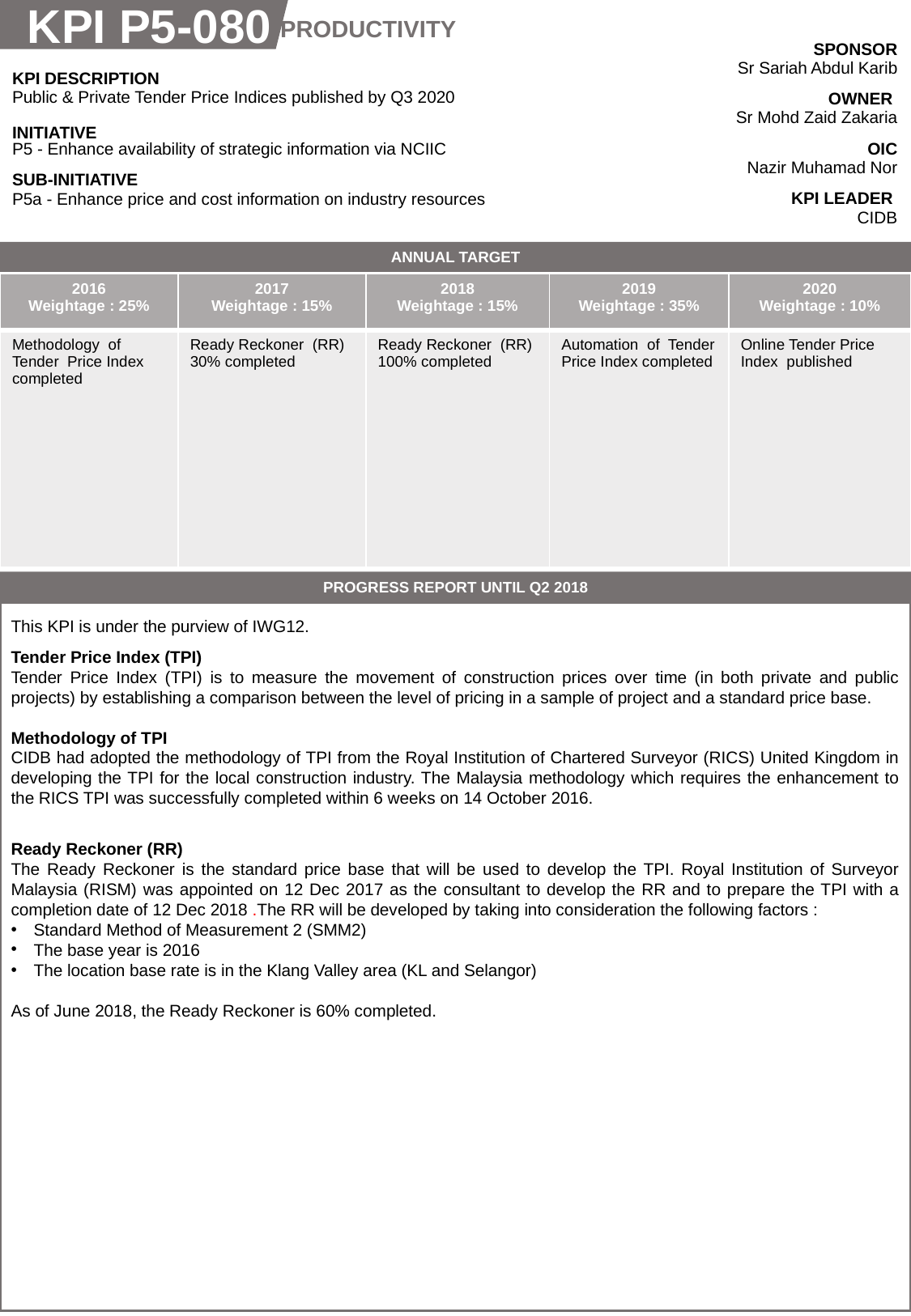

KPI P5-080
PRODUCTIVITY
| SPONSOR Sr Sariah Abdul Karib |
| --- |
| OWNER Sr Mohd Zaid Zakaria |
| OIC Nazir Muhamad Nor |
| KPI LEADER CIDB |
| KPI DESCRIPTION Public & Private Tender Price Indices published by Q3 2020 |
| --- |
| INITIATIVE P5 - Enhance availability of strategic information via NCIIC |
| SUB-INITIATIVE P5a - Enhance price and cost information on industry resources |
ANNUAL TARGET
| 2016 Weightage : 25% | 2017 Weightage : 15% | 2018 Weightage : 15% | 2019 Weightage : 35% | 2020 Weightage : 10% |
| --- | --- | --- | --- | --- |
| Methodology of Tender Price Index completed | Ready Reckoner (RR) 30% completed | Ready Reckoner (RR) 100% completed | Automation of Tender Price Index completed | Online Tender Price Index published |
PROGRESS REPORT UNTIL Q2 2018

This KPI is under the purview of IWG12.

Tender Price Index (TPI)
Tender Price Index (TPI) is to measure the movement of construction prices over time (in both private and public projects) by establishing a comparison between the level of pricing in a sample of project and a standard price base.

Methodology of TPI
CIDB had adopted the methodology of TPI from the Royal Institution of Chartered Surveyor (RICS) United Kingdom in developing the TPI for the local construction industry. The Malaysia methodology which requires the enhancement to the RICS TPI was successfully completed within 6 weeks on 14 October 2016.

Ready Reckoner (RR)
The Ready Reckoner is the standard price base that will be used to develop the TPI. Royal Institution of Surveyor Malaysia (RISM) was appointed on 12 Dec 2017 as the consultant to develop the RR and to prepare the TPI with a completion date of 12 Dec 2018 .The RR will be developed by taking into consideration the following factors :
Standard Method of Measurement 2 (SMM2)
The base year is 2016
The location base rate is in the Klang Valley area (KL and Selangor)

As of June 2018, the Ready Reckoner is 60% completed.